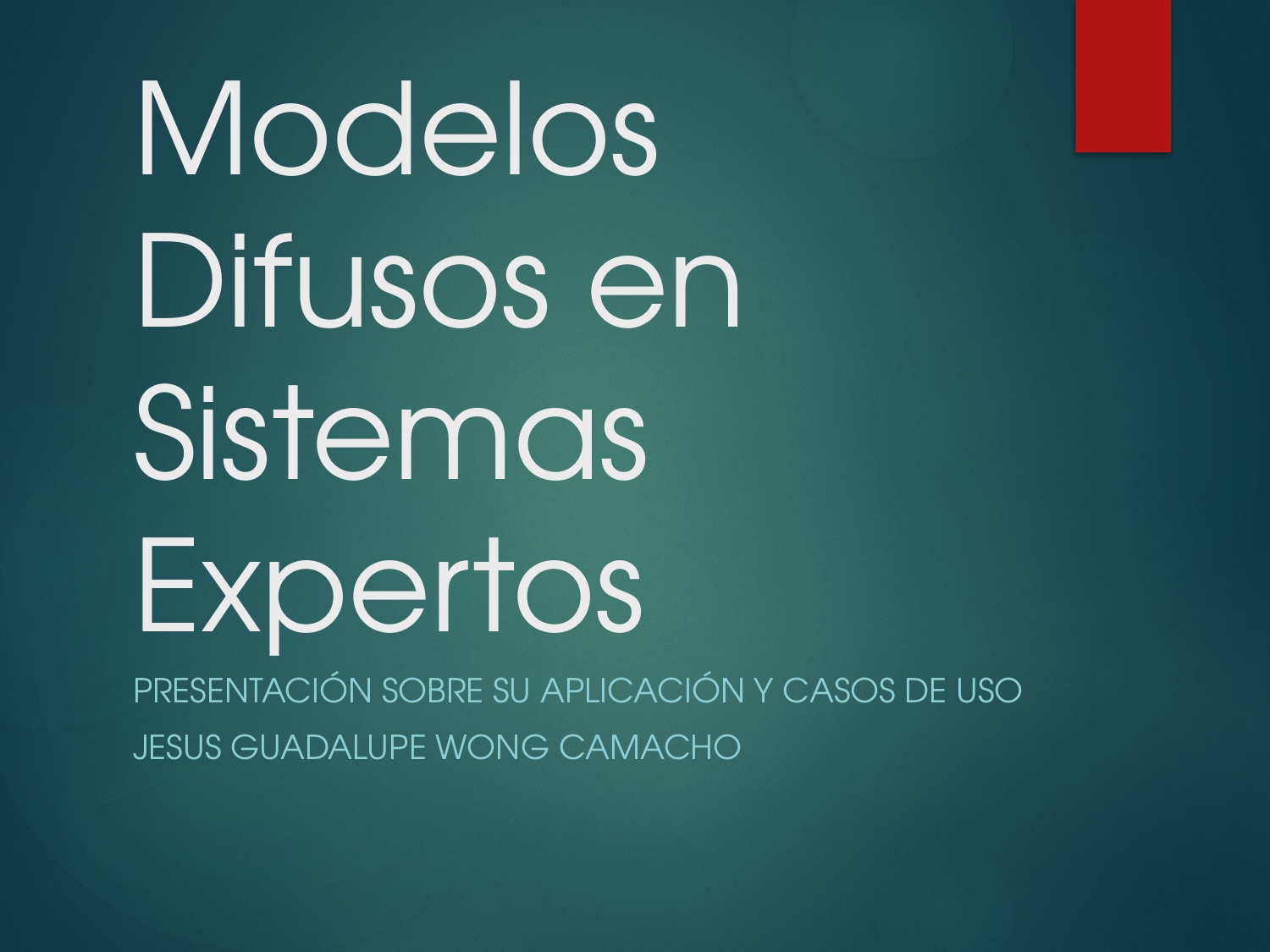

# Modelos Difusos en Sistemas Expertos
Presentación sobre su aplicación y casos de uso
Jesus Guadalupe Wong Camacho